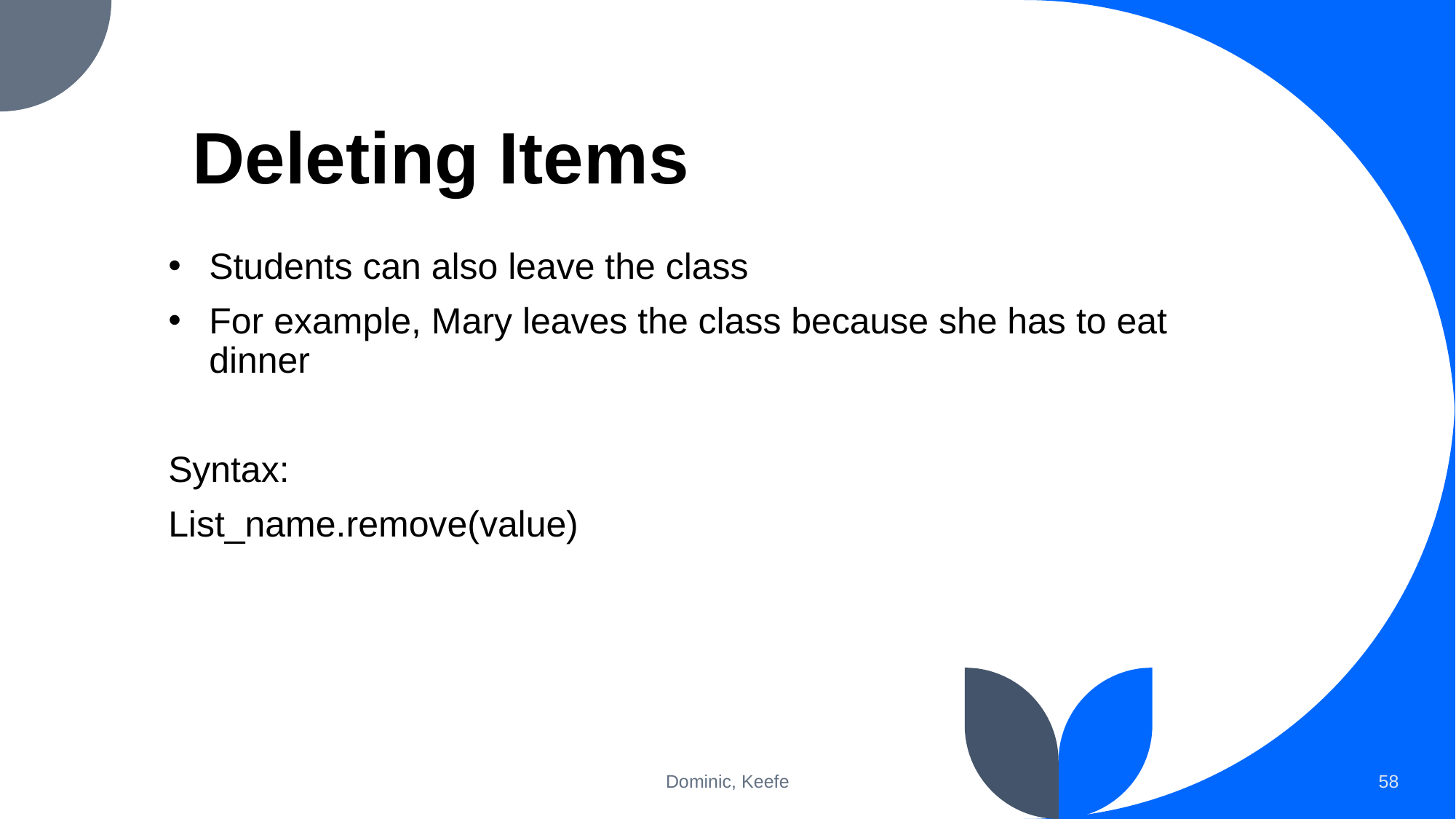

# Deleting Items
Students can also leave the class
For example, Mary leaves the class because she has to eat dinner

Syntax:
List_name.remove(value)
Dominic, Keefe
58